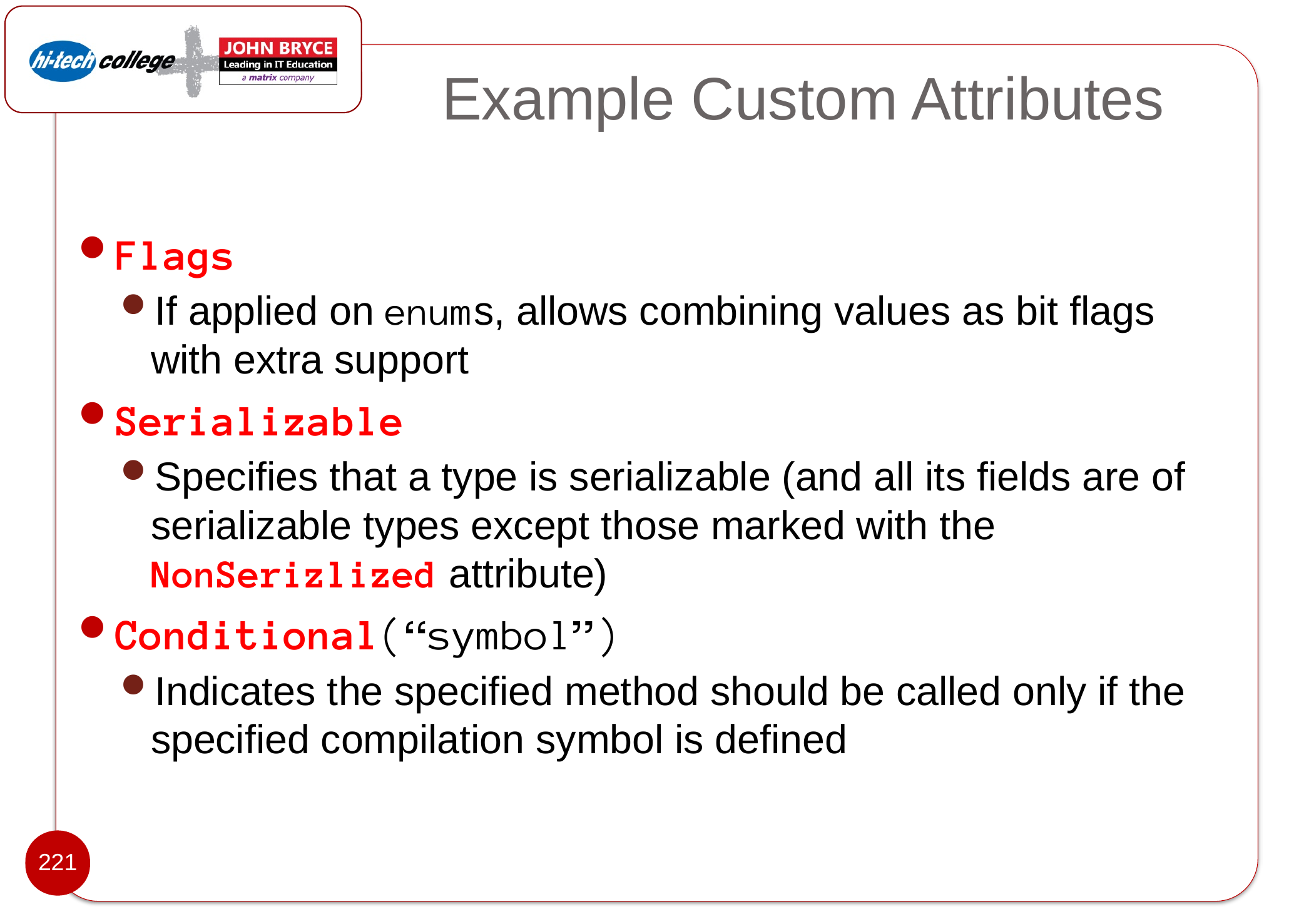

# Example Custom Attributes
Flags
If applied on enums, allows combining values as bit flags with extra support
Serializable
Specifies that a type is serializable (and all its fields are of serializable types except those marked with the NonSerizlized attribute)
Conditional(“symbol”)
Indicates the specified method should be called only if the specified compilation symbol is defined
221